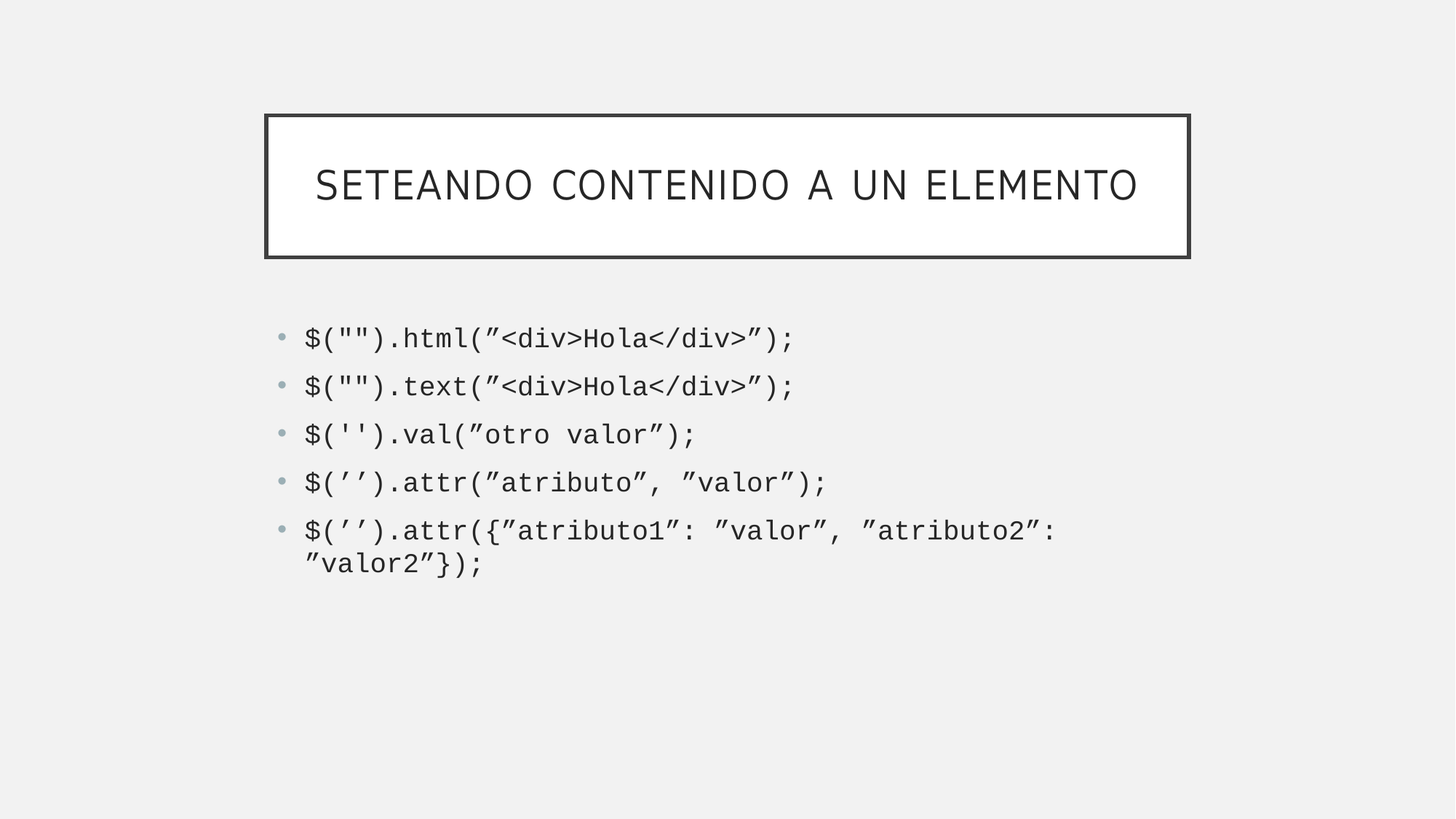

# Seteando contenido a un elemento
$("").html(”<div>Hola</div>”);
$("").text(”<div>Hola</div>”);
$('').val(”otro valor”);
$(’’).attr(”atributo”, ”valor”);
$(’’).attr({”atributo1”: ”valor”, ”atributo2”: ”valor2”});